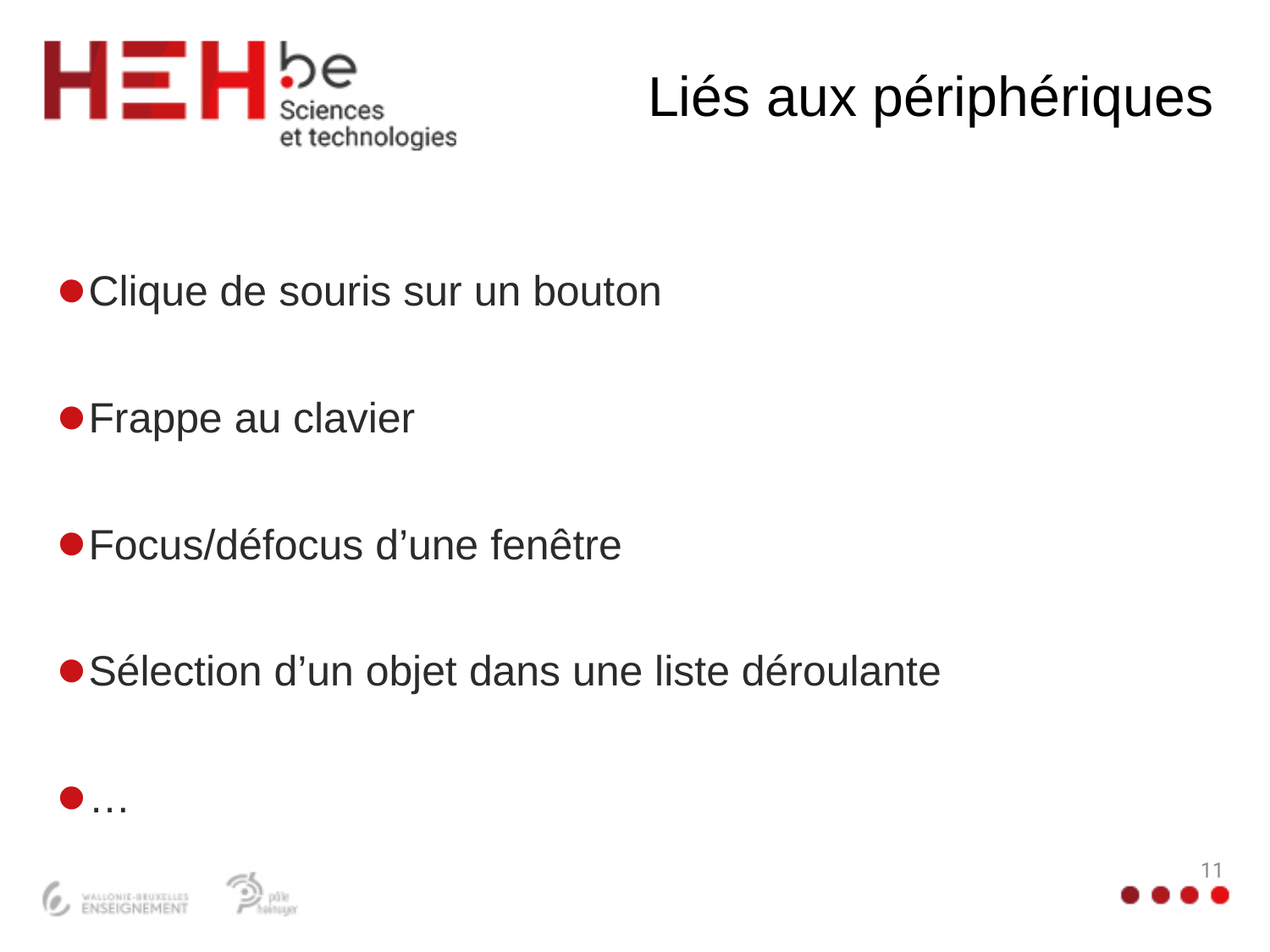

# Liés aux périphériques
Clique de souris sur un bouton

Frappe au clavier

Focus/défocus d’une fenêtre

Sélection d’un objet dans une liste déroulante

…
11